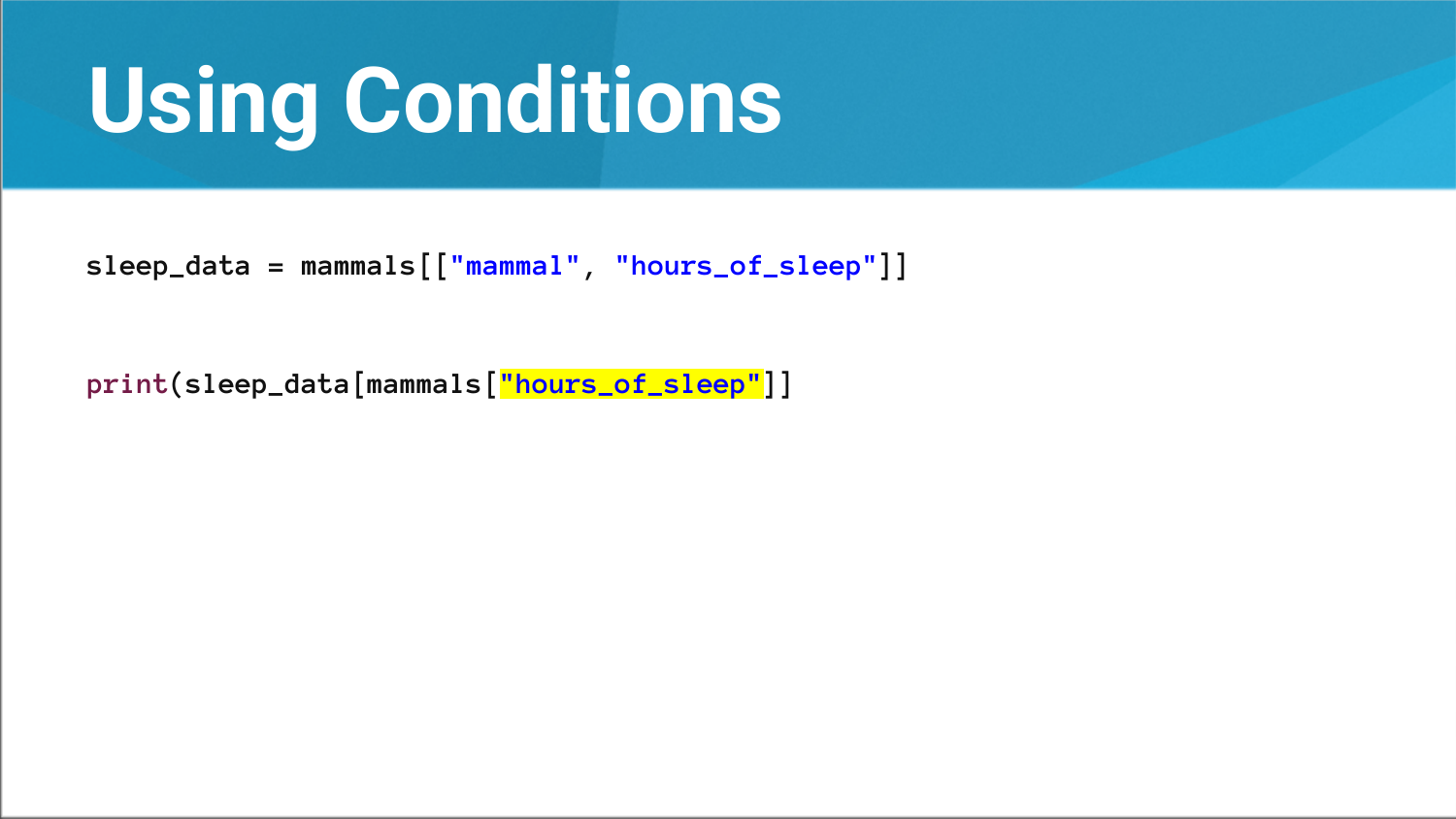

# Using Conditions
sleep_data = mammals[["mammal", "hours_of_sleep"]]

print(sleep_data[mammals["hours_of_sleep"]]